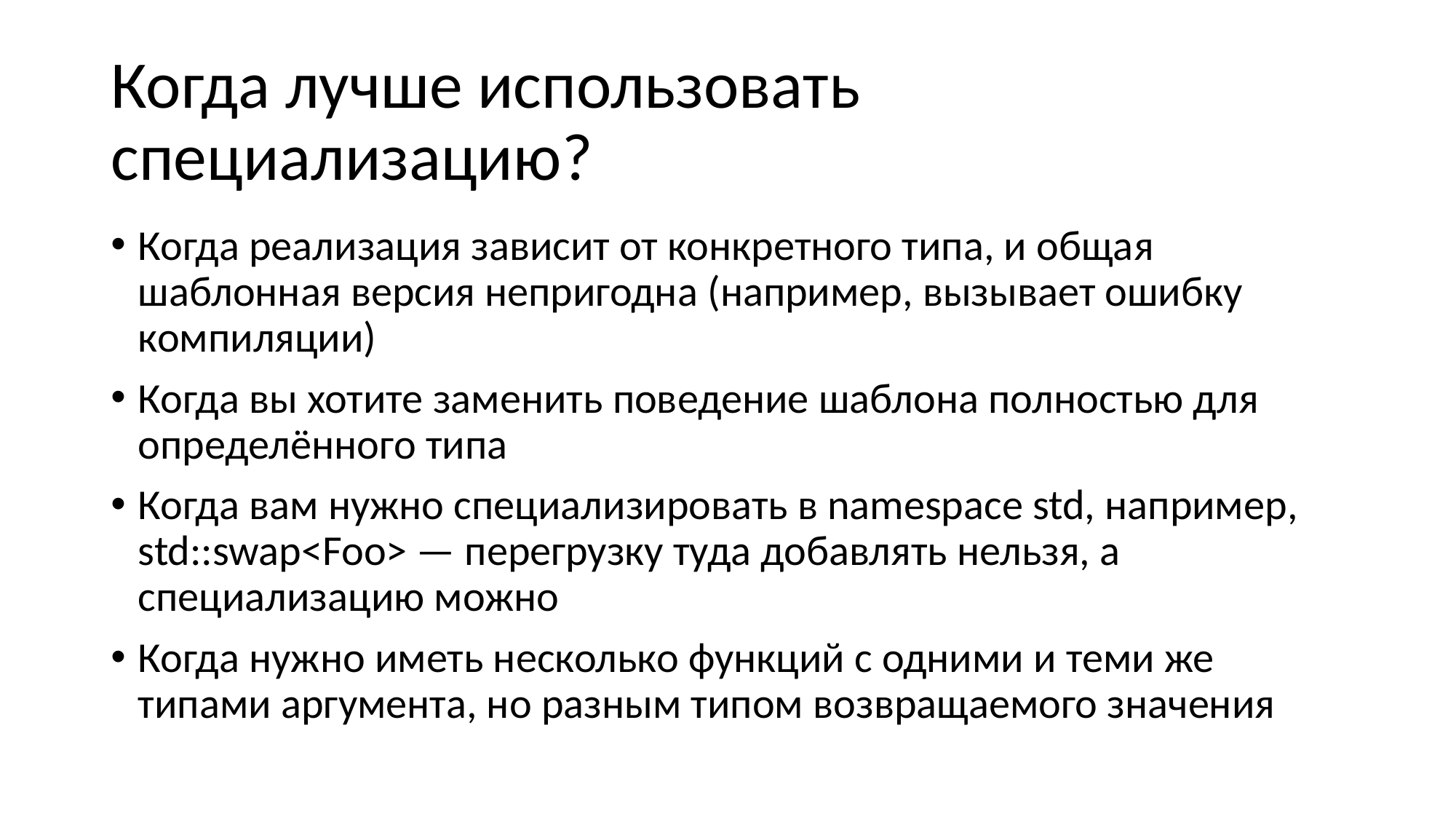

# Когда лучше использовать специализацию?
Когда реализация зависит от конкретного типа, и общая шаблонная версия непригодна (например, вызывает ошибку компиляции)
Когда вы хотите заменить поведение шаблона полностью для определённого типа
Когда вам нужно специализировать в namespace std, например, std::swap<Foo> — перегрузку туда добавлять нельзя, а специализацию можно
Когда нужно иметь несколько функций с одними и теми же типами аргумента, но разным типом возвращаемого значения